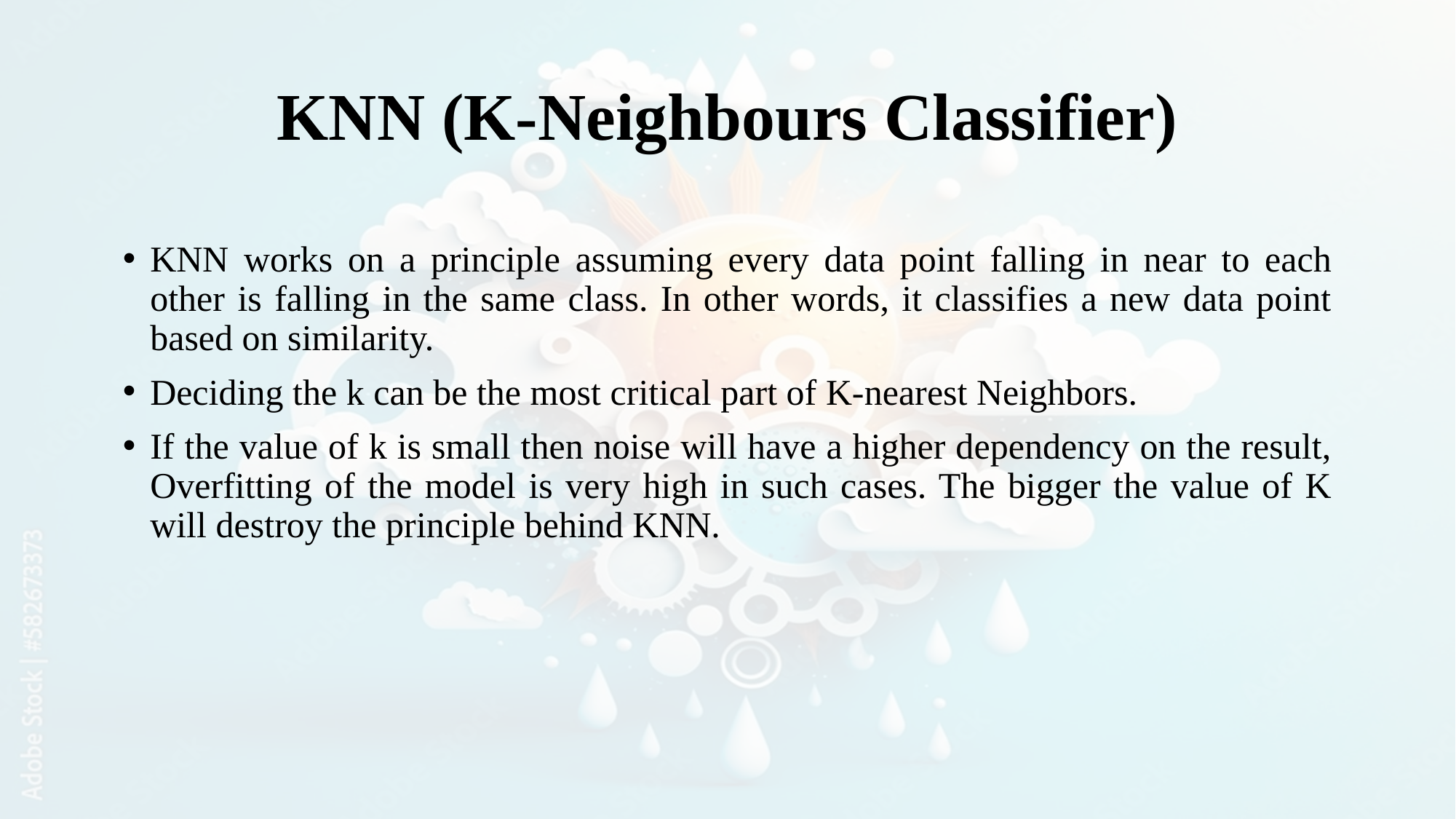

# KNN (K-Neighbours Classifier)
KNN works on a principle assuming every data point falling in near to each other is falling in the same class. In other words, it classifies a new data point based on similarity.
Deciding the k can be the most critical part of K-nearest Neighbors.
If the value of k is small then noise will have a higher dependency on the result, Overfitting of the model is very high in such cases. The bigger the value of K will destroy the principle behind KNN.